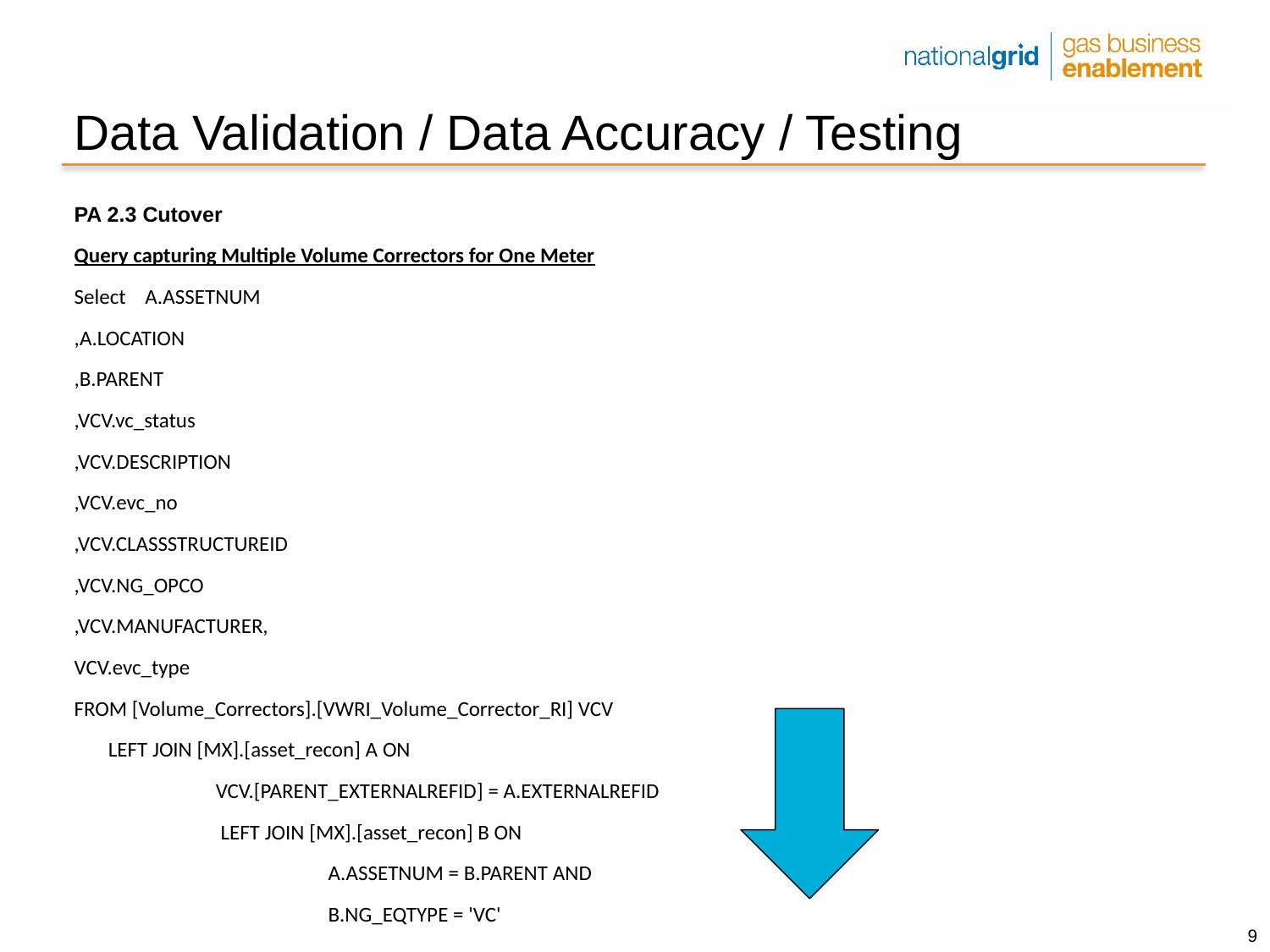

# Data Validation / Data Accuracy / Testing
PA 2.3 Cutover
Query capturing Multiple Volume Correctors for One Meter
Select    A.ASSETNUM
,A.LOCATION
,B.PARENT
,VCV.vc_status
,VCV.DESCRIPTION
,VCV.evc_no
,VCV.CLASSSTRUCTUREID
,VCV.NG_OPCO
,VCV.MANUFACTURER,
VCV.evc_type
FROM [Volume_Correctors].[VWRI_Volume_Corrector_RI] VCV
       LEFT JOIN [MX].[asset_recon] A ON
	   VCV.[PARENT_EXTERNALREFID] = A.EXTERNALREFID
	    LEFT JOIN [MX].[asset_recon] B ON
		A.ASSETNUM = B.PARENT AND
		B.NG_EQTYPE = 'VC'

9